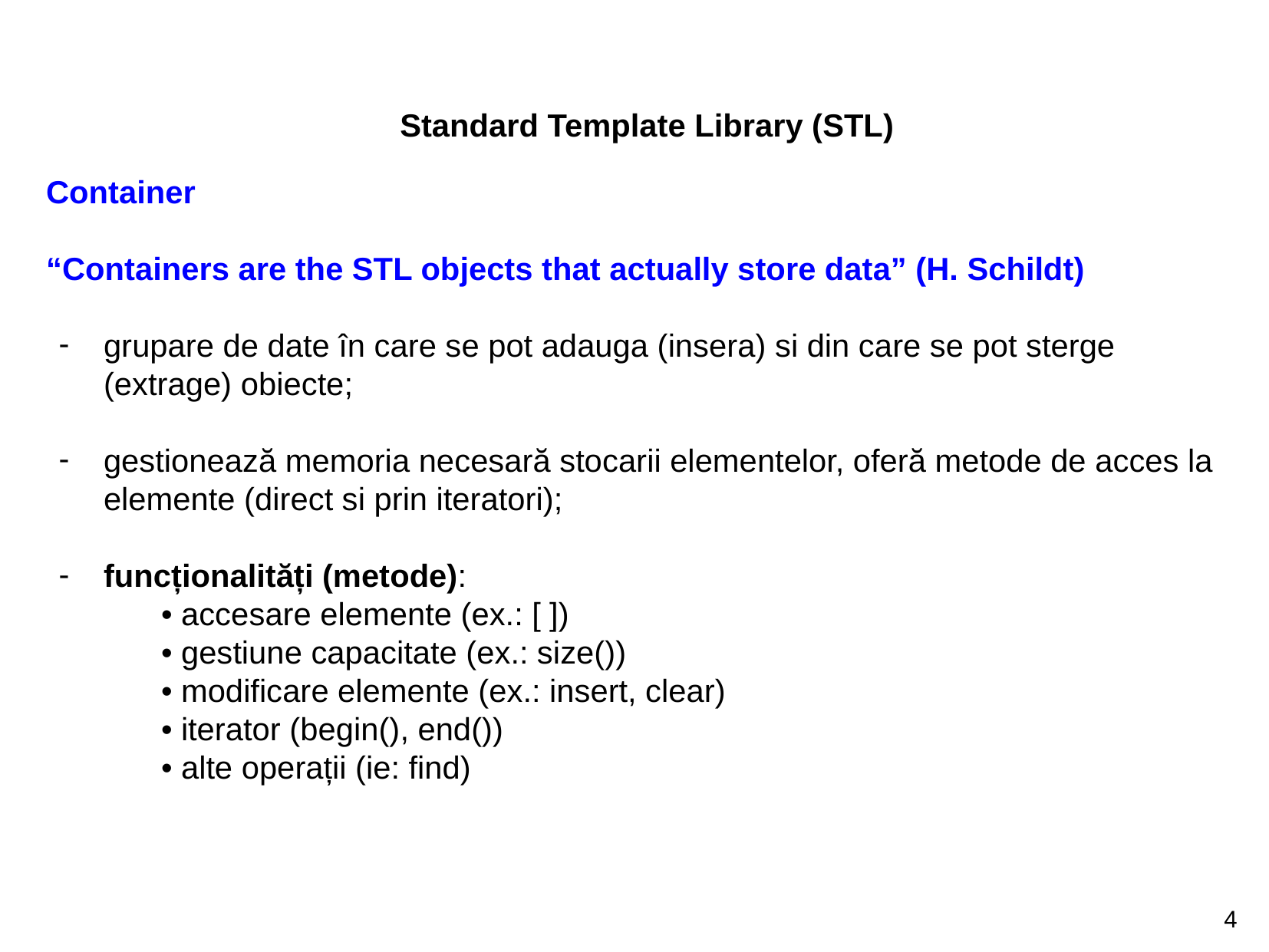

Standard Template Library (STL)
Container

“Containers are the STL objects that actually store data” (H. Schildt)

grupare de date în care se pot adauga (insera) si din care se pot sterge (extrage) obiecte;

gestionează memoria necesară stocarii elementelor, oferă metode de acces la elemente (direct si prin iteratori);

funcționalități (metode):
• accesare elemente (ex.: [ ])
• gestiune capacitate (ex.: size())
• modificare elemente (ex.: insert, clear)
• iterator (begin(), end())
• alte operații (ie: find)
4